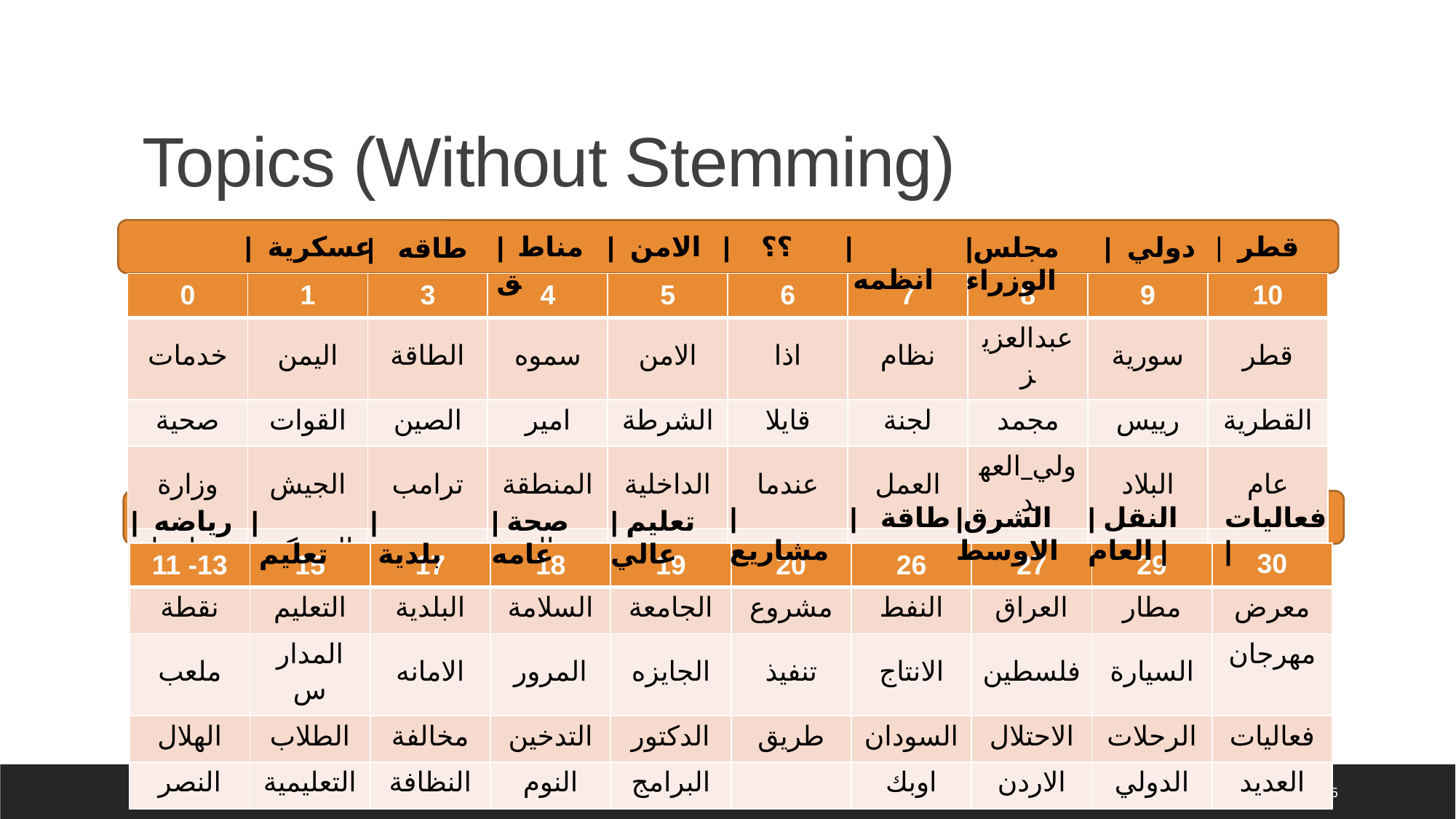

Topics (Without Stemming)

|  قطر
|   انظمه
|    ؟؟
|  الامن
|  مناطق
|  عسكرية
|  دولي
|مجلس الوزراء
|   طاقه
| 0 | 1 | 3 | 4 | 5 | 6 | 7 | 8 | 9 | 10 |
| --- | --- | --- | --- | --- | --- | --- | --- | --- | --- |
| خدمات | اليمن | الطاقة | سموه | الامن | اذا | نظام | عبدالعزيز | سورية | قطر |
| صحية | القوات | الصين | امير | الشرطة | قايلا | لجنة | مجمد | رييس | القطرية |
| وزارة | الجيش | ترامب | المنطقة | الداخلية | عندما | العمل | ولي\_العهد | البلاد | عام |
| معلومات | العسكرية | ارامكو | عبدالعزيز | الأمنية | الامر | قرار | مجلس | الحكومة | العالم |

  فعاليات    |
| النقل العام |
|   طاقة
|الشرق الاوسط
|  مشاريع
| تعليم عالي
| صحة عامه
|   تعليم
|   بلدية
|  رياضه
| 11 -13 | 15 | 17 | 18 | 19 | 20 | 26 | 27 | 29 | 30 |
| --- | --- | --- | --- | --- | --- | --- | --- | --- | --- |
| نقطة | التعليم | البلدية | السلامة | الجامعة | مشروع | النفط | العراق | مطار | معرض |
| ملعب | المدارس | الامانه | المرور | الجايزه | تنفيذ | الانتاج | فلسطين | السيارة | مهرجان |
| الهلال | الطلاب | مخالفة | التدخين | الدكتور | طريق | السودان | الاحتلال | الرحلات | فعاليات |
| النصر | التعليمية | النظافة | النوم | البرامج |  | اوبك | الاردن | الدولي | العديد |
15